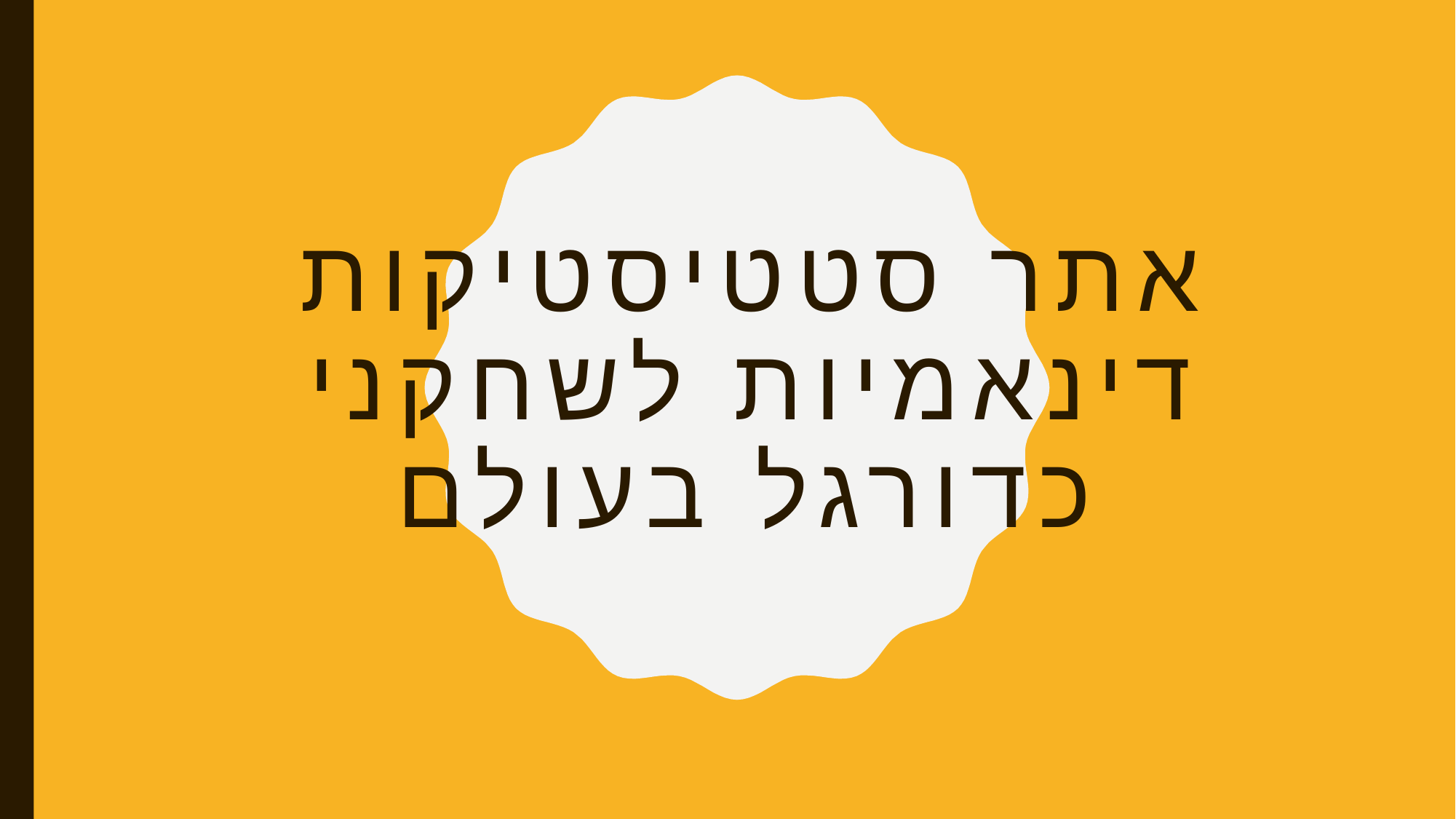

# אתר סטטיסטיקות דינאמיות לשחקני כדורגל בעולם